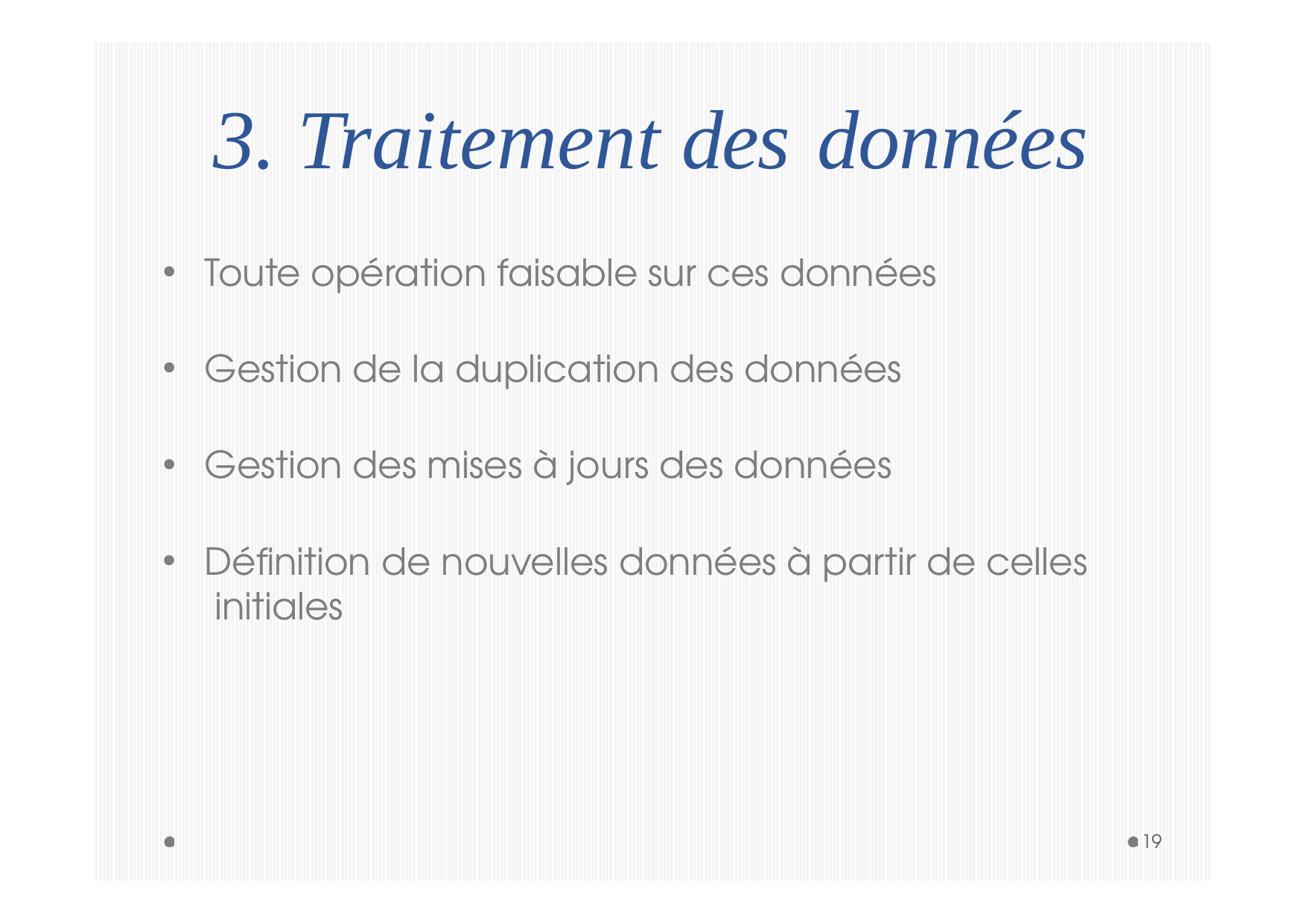

# 3. Traitement des données
Toute opération faisable sur ces données

Gestion de la duplication des données

Gestion des mises à jours des données

Définition de nouvelles données à partir de celles  initiales
19